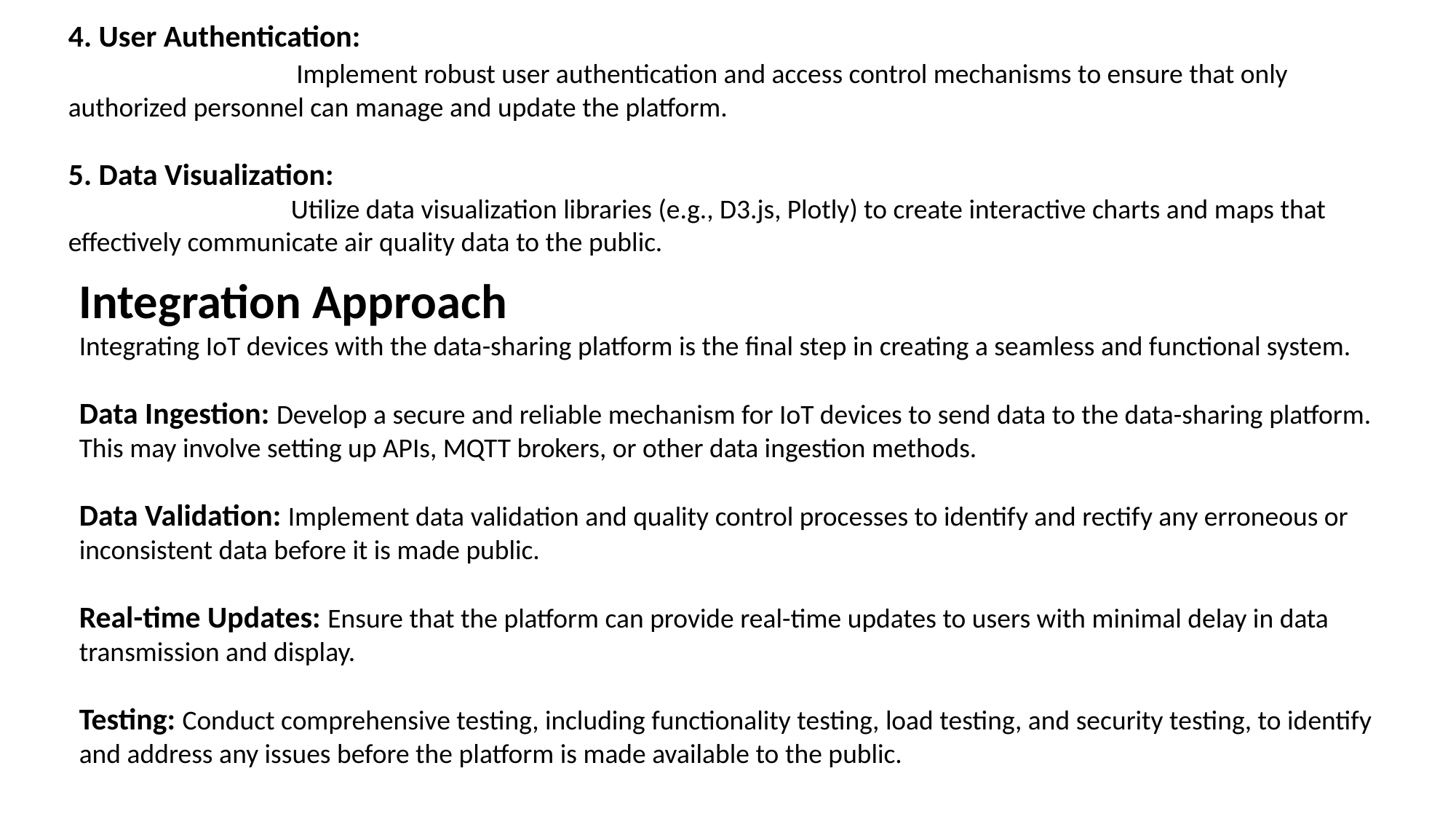

4. User Authentication:
                                 Implement robust user authentication and access control mechanisms to ensure that only authorized personnel can manage and update the platform.

5. Data Visualization:
                                    Utilize data visualization libraries (e.g., D3.js, Plotly) to create interactive charts and maps that effectively communicate air quality data to the public.
Integration Approach
Integrating IoT devices with the data-sharing platform is the final step in creating a seamless and functional system.

Data Ingestion: Develop a secure and reliable mechanism for IoT devices to send data to the data-sharing platform. This may involve setting up APIs, MQTT brokers, or other data ingestion methods.

Data Validation: Implement data validation and quality control processes to identify and rectify any erroneous or inconsistent data before it is made public.

Real-time Updates: Ensure that the platform can provide real-time updates to users with minimal delay in data transmission and display.

Testing: Conduct comprehensive testing, including functionality testing, load testing, and security testing, to identify and address any issues before the platform is made available to the public.